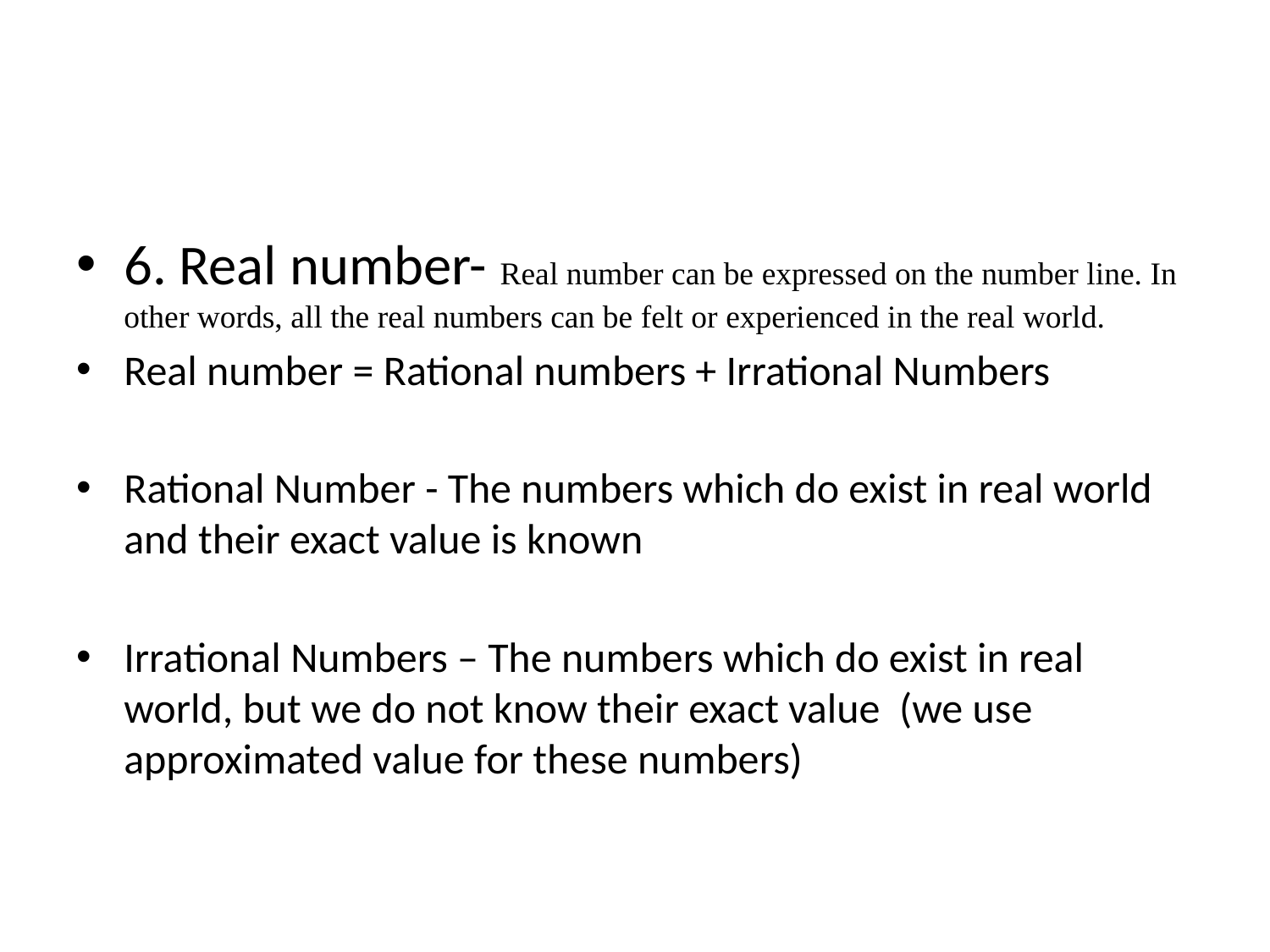

#
6. Real number- Real number can be expressed on the number line. In other words, all the real numbers can be felt or experienced in the real world.
Real number = Rational numbers + Irrational Numbers

Rational Number - The numbers which do exist in real world and their exact value is known

Irrational Numbers – The numbers which do exist in real world, but we do not know their exact value  (we use approximated value for these numbers)